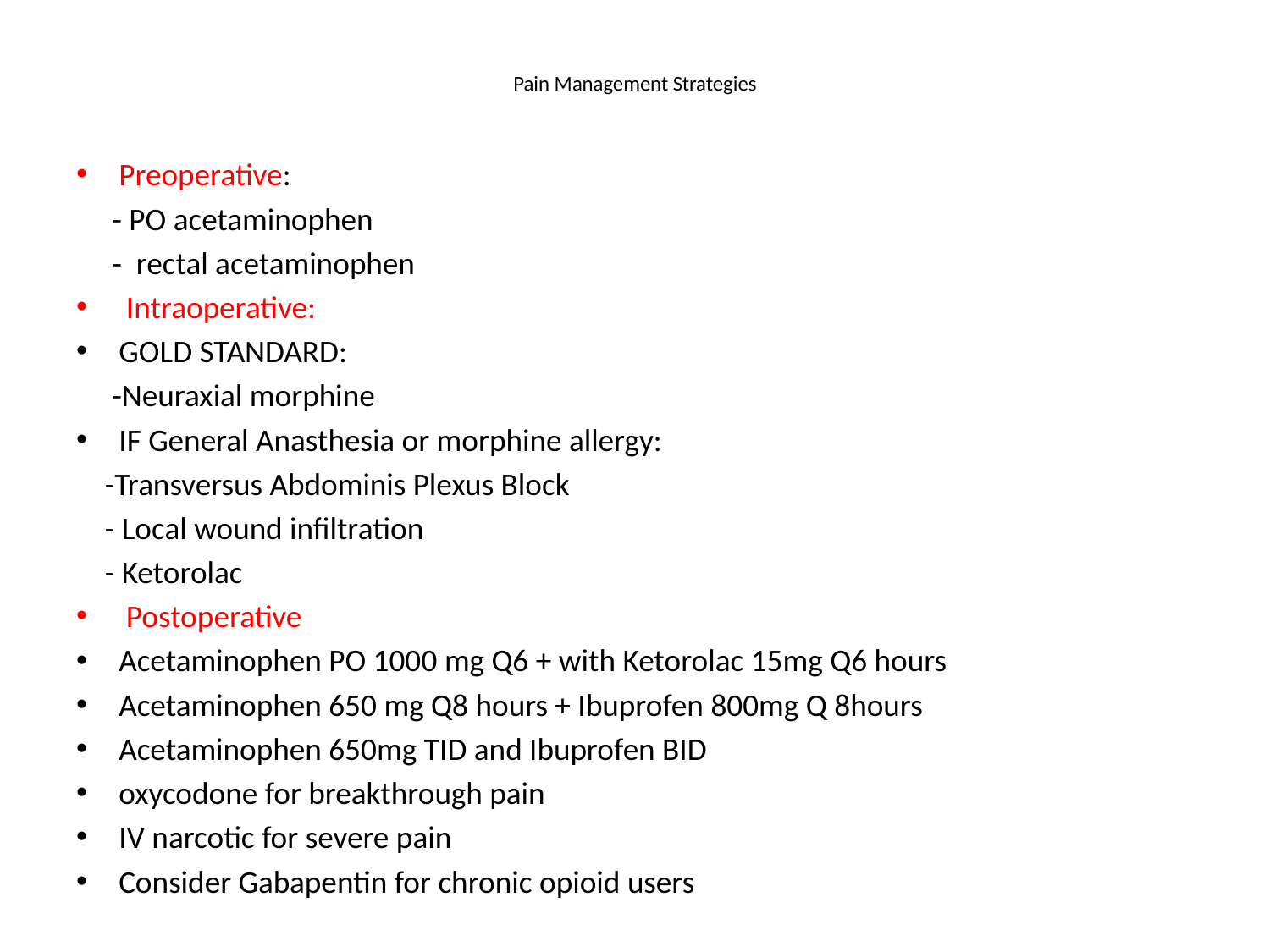

# Pain Management Strategies
Preoperative:
     - PO acetaminophen
     -  rectal acetaminophen
 Intraoperative:
GOLD STANDARD:
     -Neuraxial morphine
IF General Anasthesia or morphine allergy:
    -Transversus Abdominis Plexus Block
    - Local wound infiltration
    - Ketorolac
 Postoperative
Acetaminophen PO 1000 mg Q6 + with Ketorolac 15mg Q6 hours
Acetaminophen 650 mg Q8 hours + Ibuprofen 800mg Q 8hours
Acetaminophen 650mg TID and Ibuprofen BID
oxycodone for breakthrough pain
IV narcotic for severe pain
Consider Gabapentin for chronic opioid users